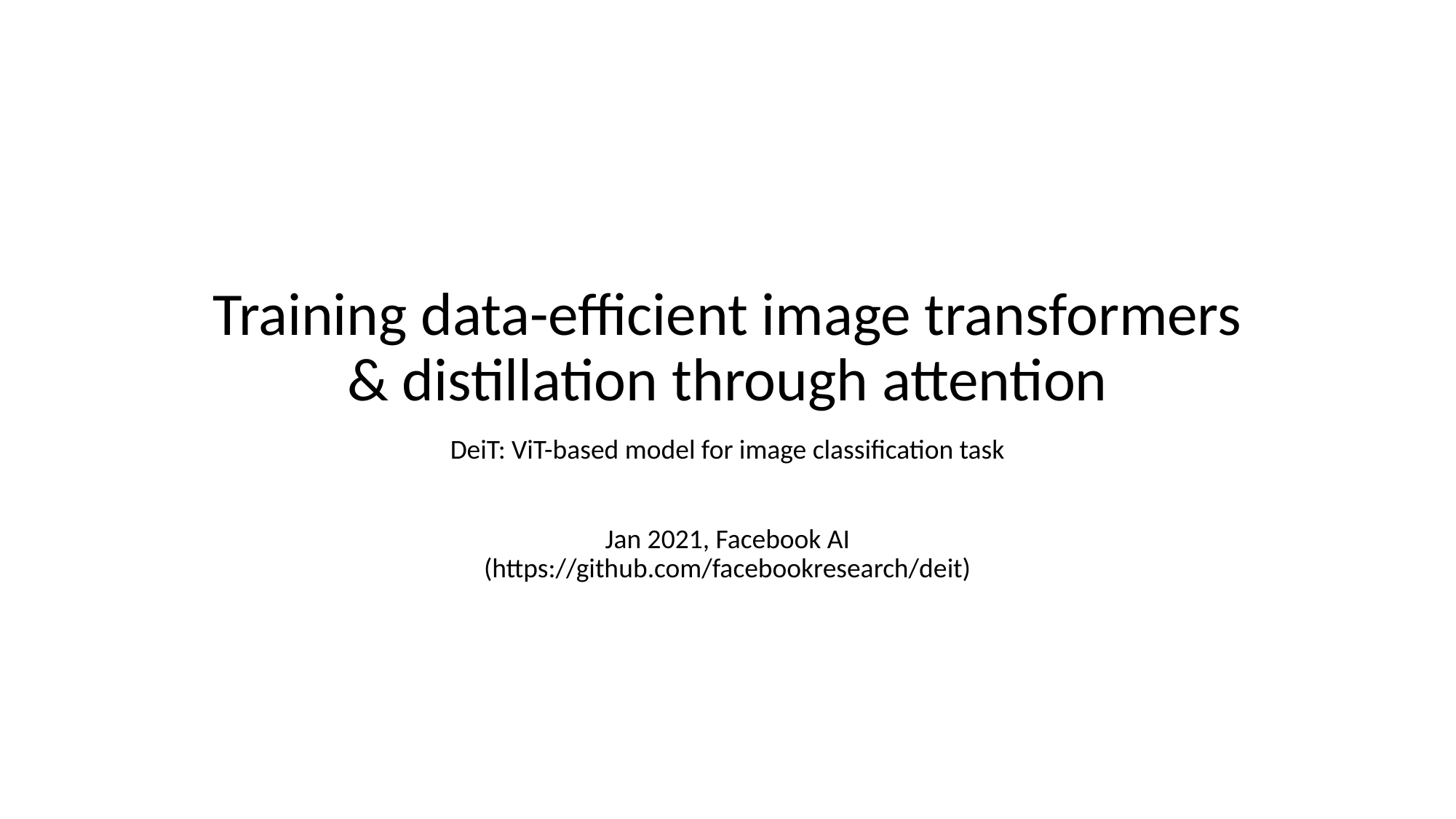

# Training data-efficient image transformers & distillation through attention
DeiT: ViT-based model for image classification task

Jan 2021, Facebook AI
(https://github.com/facebookresearch/deit)